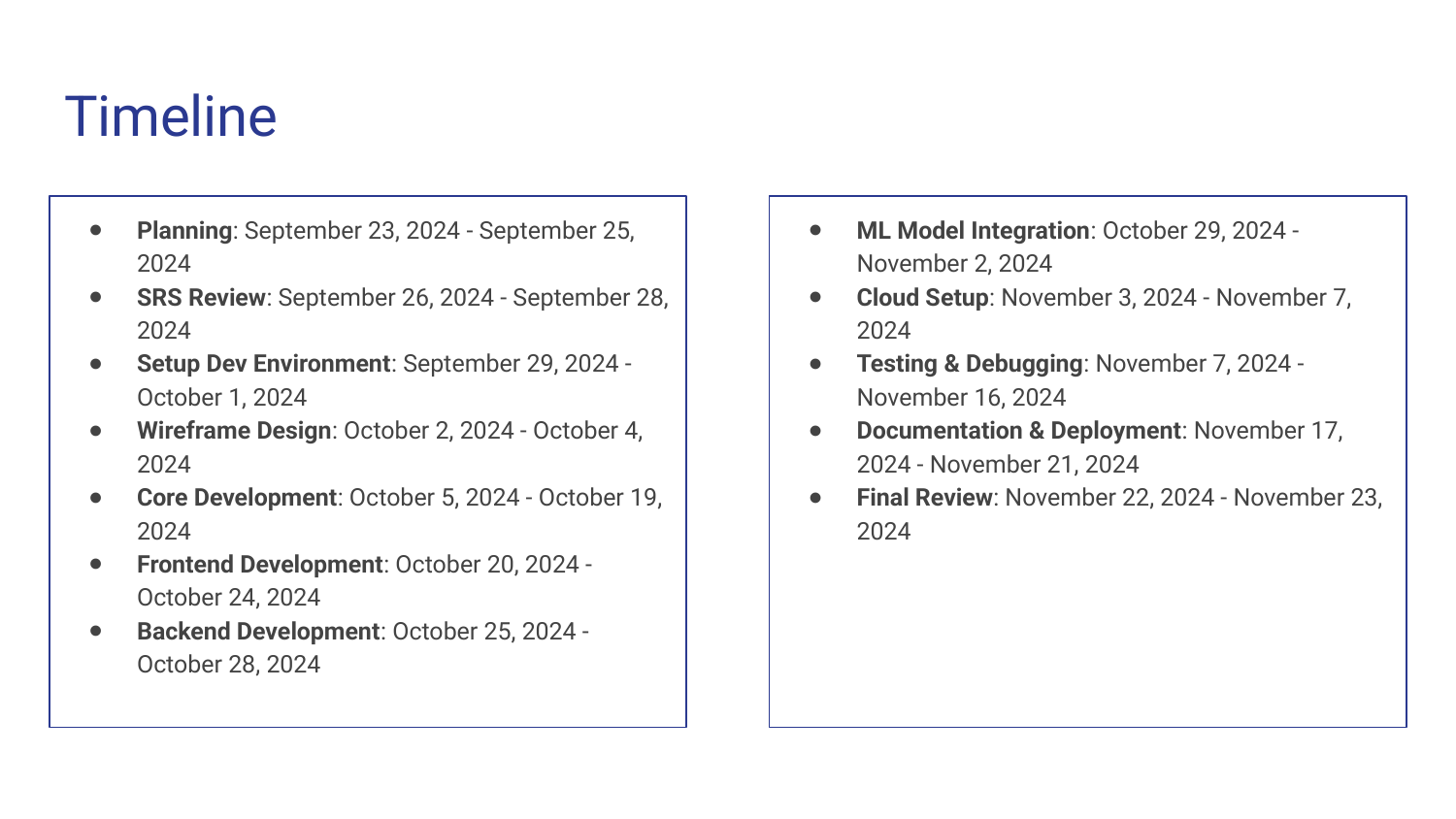

# Timeline

Planning: September 23, 2024 - September 25, 2024
SRS Review: September 26, 2024 - September 28, 2024
Setup Dev Environment: September 29, 2024 - October 1, 2024
Wireframe Design: October 2, 2024 - October 4, 2024
Core Development: October 5, 2024 - October 19, 2024
Frontend Development: October 20, 2024 - October 24, 2024
Backend Development: October 25, 2024 - October 28, 2024

ML Model Integration: October 29, 2024 - November 2, 2024
Cloud Setup: November 3, 2024 - November 7, 2024
Testing & Debugging: November 7, 2024 - November 16, 2024
Documentation & Deployment: November 17, 2024 - November 21, 2024
Final Review: November 22, 2024 - November 23, 2024